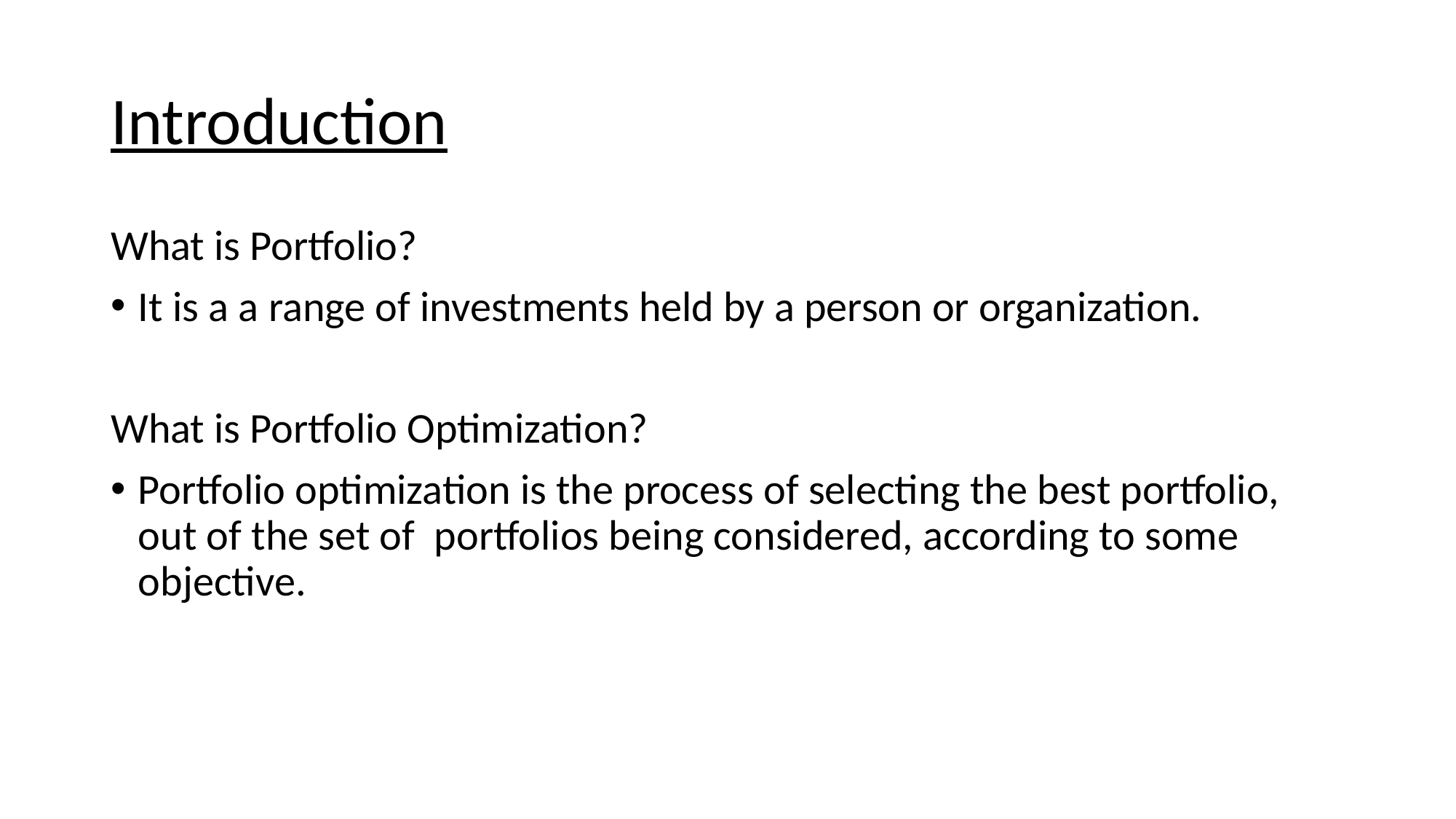

# Introduction
What is Portfolio?
It is a a range of investments held by a person or organization.

What is Portfolio Optimization?
Portfolio optimization is the process of selecting the best portfolio, out of the set of  portfolios being considered, according to some objective.